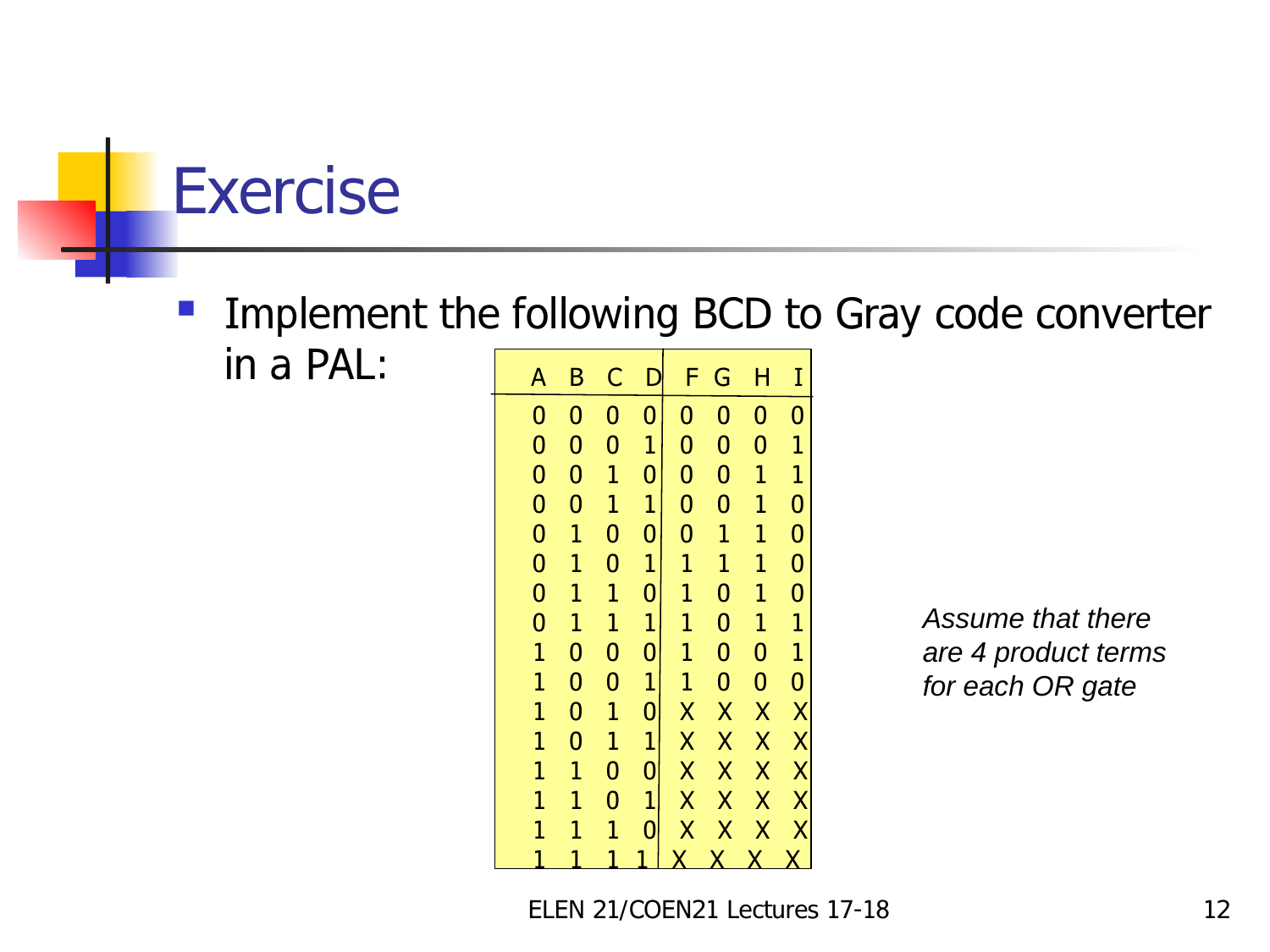

# Exercise
Implement the following BCD to Gray code converter in a PAL:

A   B   C   D   F  G   H   I
0   0   0   0   0   0   0   0
0   0   0   1   0   0   0   1
0   0   1   0   0   0   1   1
0   0   1   1   0   0   1   0
0   1   0   0   0   1   1   0
0   1   0   1   1   1   1   0
0   1   1   0   1   0   1   0
0   1   1   1   1   0   1   1
1   0   0   0   1   0   0   1
1   0   0   1   1   0   0   0
1   0   1   0   X   X   X   X
1   0   1   1   X   X   X   X
1   1   0   0   X   X   X   X
1   1   0   1   X   X   X   X
1   1   1   0   X   X   X   X
1   1   1  1   X   X   X   X
Assume that there are 4 product terms for each OR gate
ELEN 21/COEN21 Lectures 17-18
12